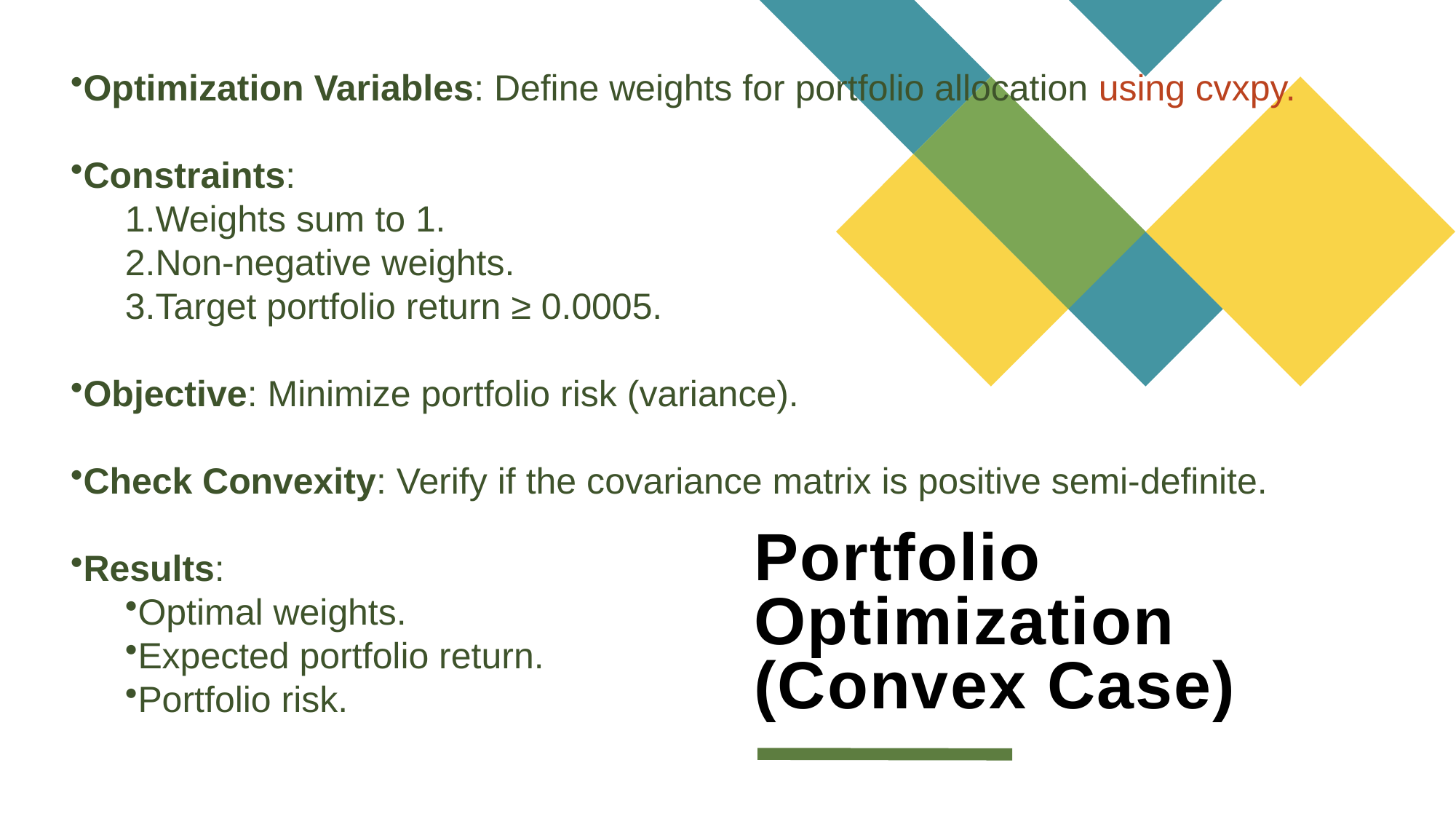

Optimization Variables: Define weights for portfolio allocation using cvxpy.

Constraints:
Weights sum to 1.
Non-negative weights.
Target portfolio return ≥ 0.0005.

Objective: Minimize portfolio risk (variance).

Check Convexity: Verify if the covariance matrix is positive semi-definite.

Results:
Optimal weights.
Expected portfolio return.
Portfolio risk.

# Portfolio Optimization (Convex Case)